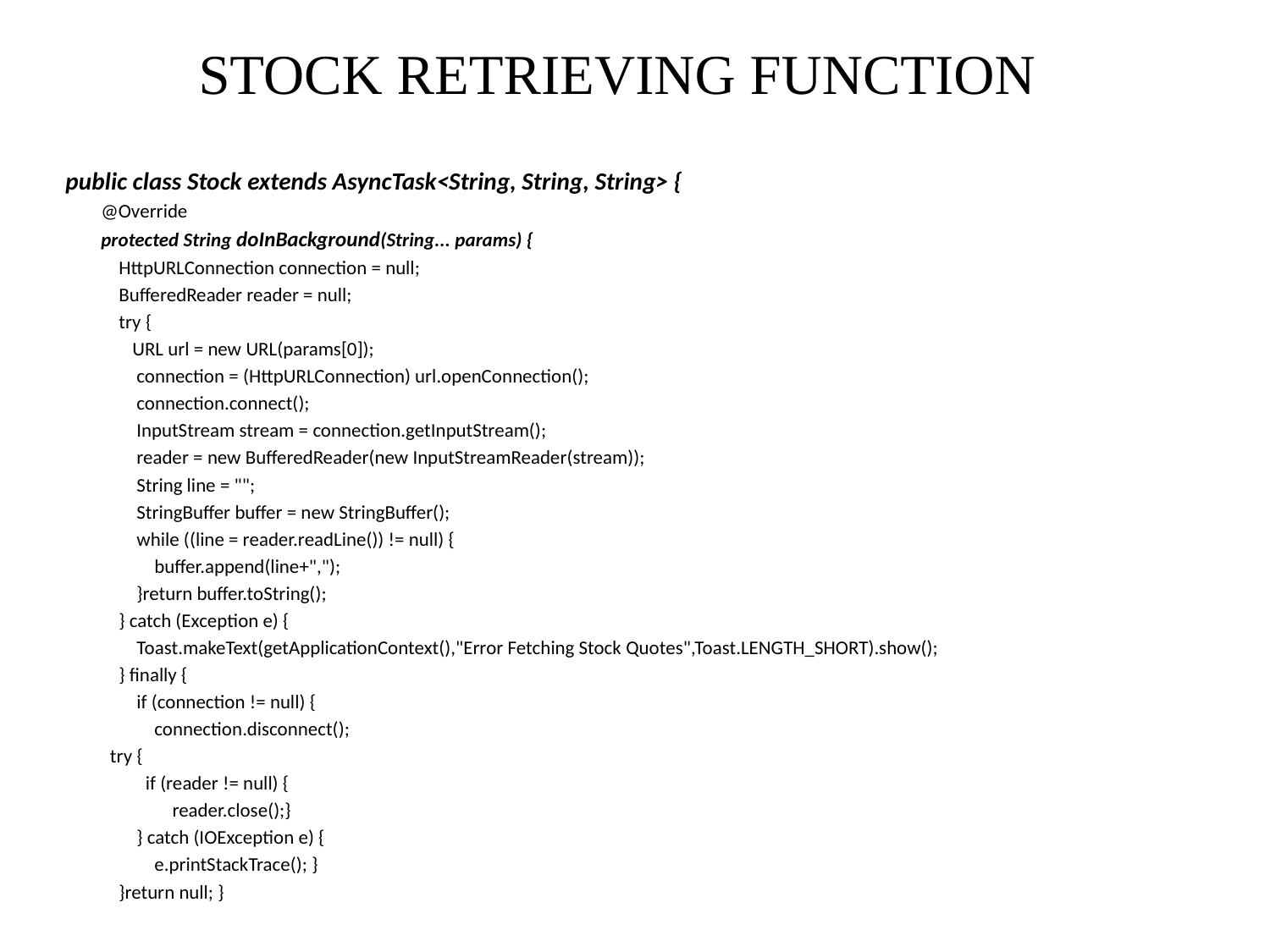

STOCK RETRIEVING FUNCTION

public class Stock extends AsyncTask<String, String, String> {
        @Override
        protected String doInBackground(String... params) {
            HttpURLConnection connection = null;
            BufferedReader reader = null;
            try {
               URL url = new URL(params[0]);
                connection = (HttpURLConnection) url.openConnection();
                connection.connect();
                InputStream stream = connection.getInputStream();
                reader = new BufferedReader(new InputStreamReader(stream));
                String line = "";
                StringBuffer buffer = new StringBuffer();
                while ((line = reader.readLine()) != null) {
                    buffer.append(line+",");
                }return buffer.toString();
            } catch (Exception e) {
                Toast.makeText(getApplicationContext(),"Error Fetching Stock Quotes",Toast.LENGTH_SHORT).show();
            } finally {
                if (connection != null) {
                    connection.disconnect();
          try {
                  if (reader != null) {
                        reader.close();}
                } catch (IOException e) {
                    e.printStackTrace(); }
            }return null; }